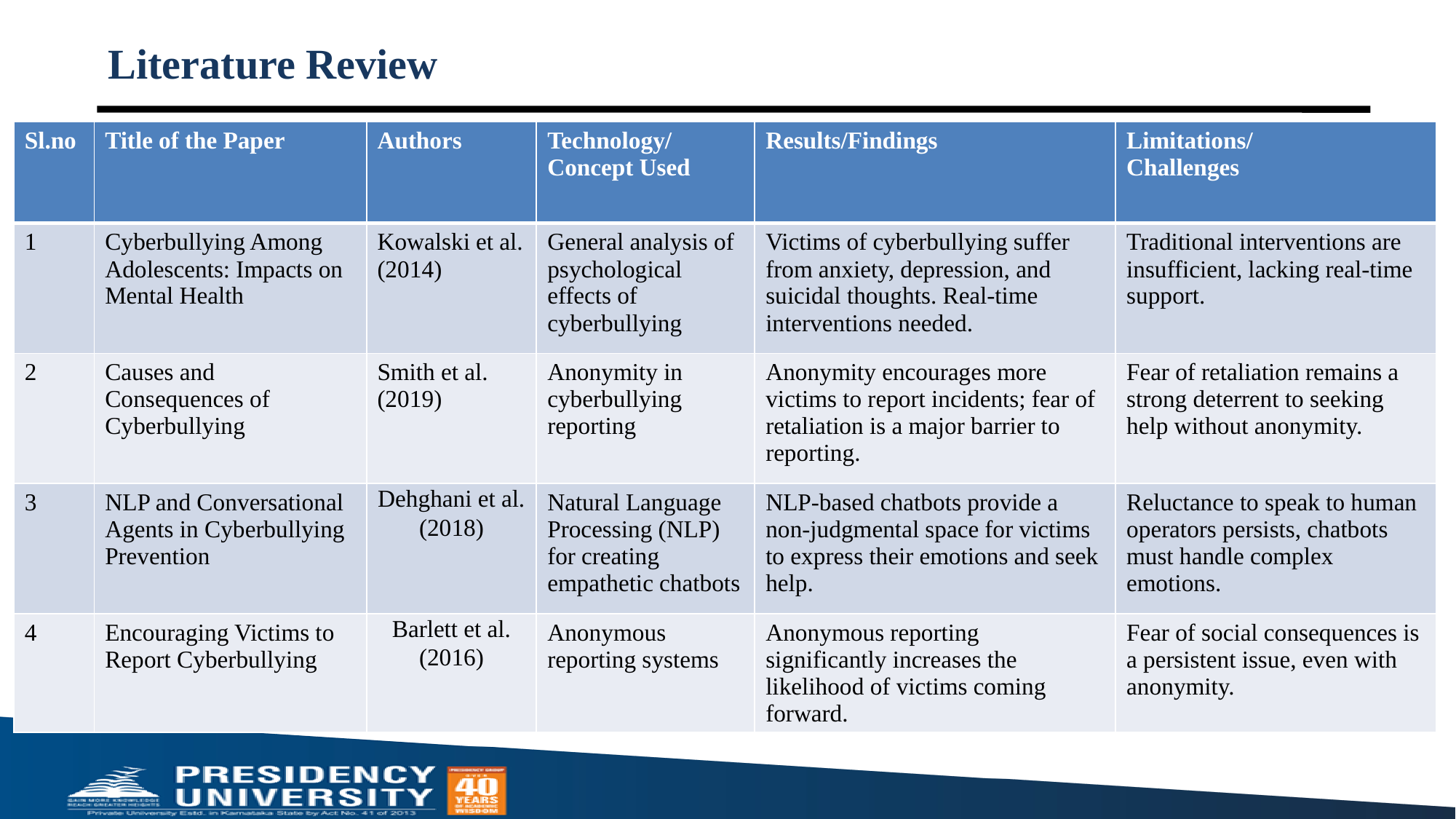

# Literature Review
| Sl.no | Title of the Paper | Authors | Technology/Concept Used | Results/Findings | Limitations/ Challenges |
| --- | --- | --- | --- | --- | --- |
| 1 | Cyberbullying Among Adolescents: Impacts on Mental Health | Kowalski et al. (2014) | General analysis of psychological effects of cyberbullying | Victims of cyberbullying suffer from anxiety, depression, and suicidal thoughts. Real-time interventions needed. | Traditional interventions are insufficient, lacking real-time support. |
| 2 | Causes and Consequences of Cyberbullying | Smith et al. (2019) | Anonymity in cyberbullying reporting | Anonymity encourages more victims to report incidents; fear of retaliation is a major barrier to reporting. | Fear of retaliation remains a strong deterrent to seeking help without anonymity. |
| 3 | NLP and Conversational Agents in Cyberbullying Prevention | Dehghani et al. (2018) | Natural Language Processing (NLP) for creating empathetic chatbots | NLP-based chatbots provide a non-judgmental space for victims to express their emotions and seek help. | Reluctance to speak to human operators persists, chatbots must handle complex emotions. |
| 4 | Encouraging Victims to Report Cyberbullying | Barlett et al. (2016) | Anonymous reporting systems | Anonymous reporting significantly increases the likelihood of victims coming forward. | Fear of social consequences is a persistent issue, even with anonymity. |